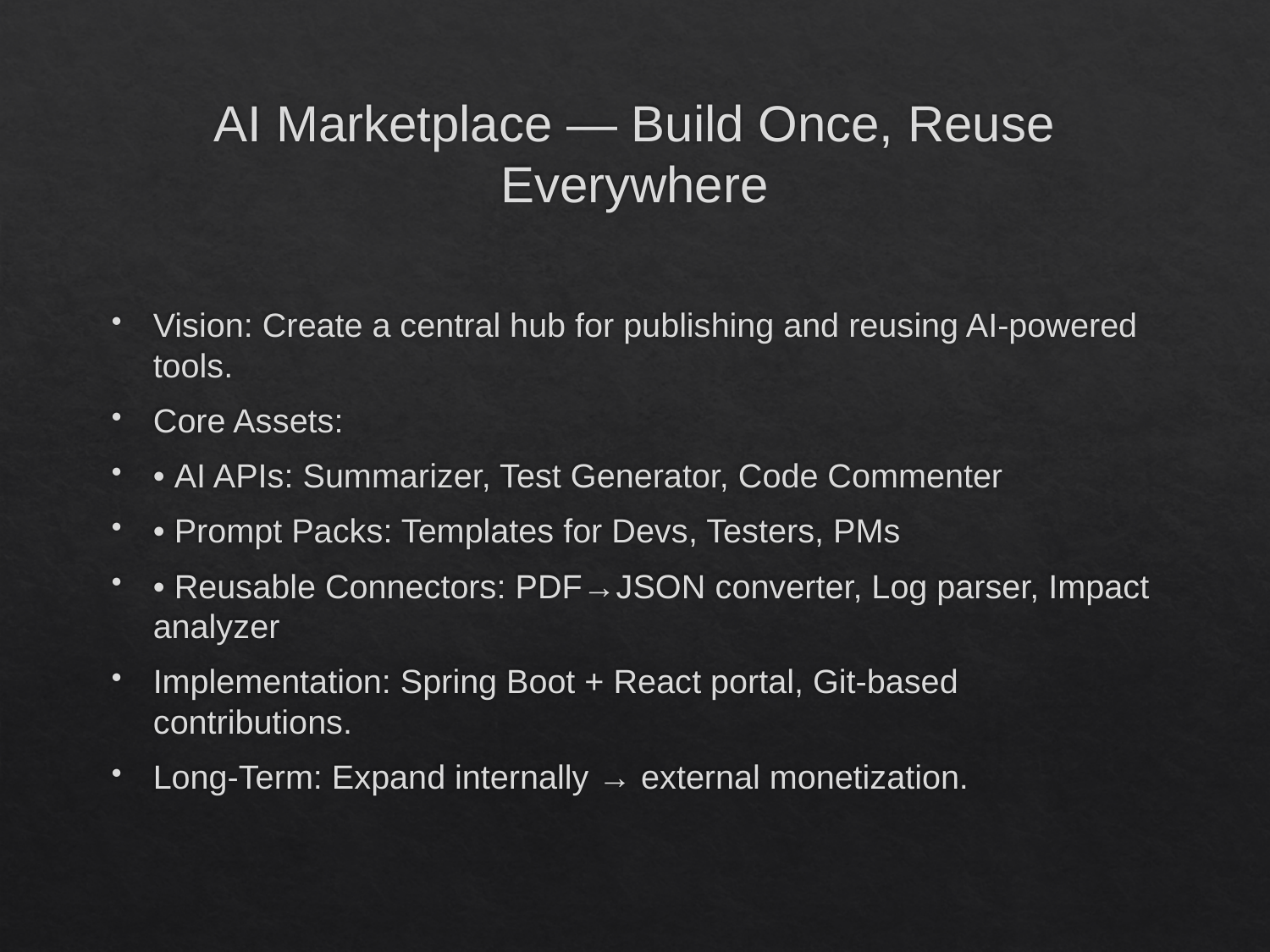

# AI Marketplace — Build Once, Reuse Everywhere

Vision: Create a central hub for publishing and reusing AI-powered tools.
Core Assets:
• AI APIs: Summarizer, Test Generator, Code Commenter
• Prompt Packs: Templates for Devs, Testers, PMs
• Reusable Connectors: PDF→JSON converter, Log parser, Impact analyzer
Implementation: Spring Boot + React portal, Git-based contributions.
Long-Term: Expand internally → external monetization.